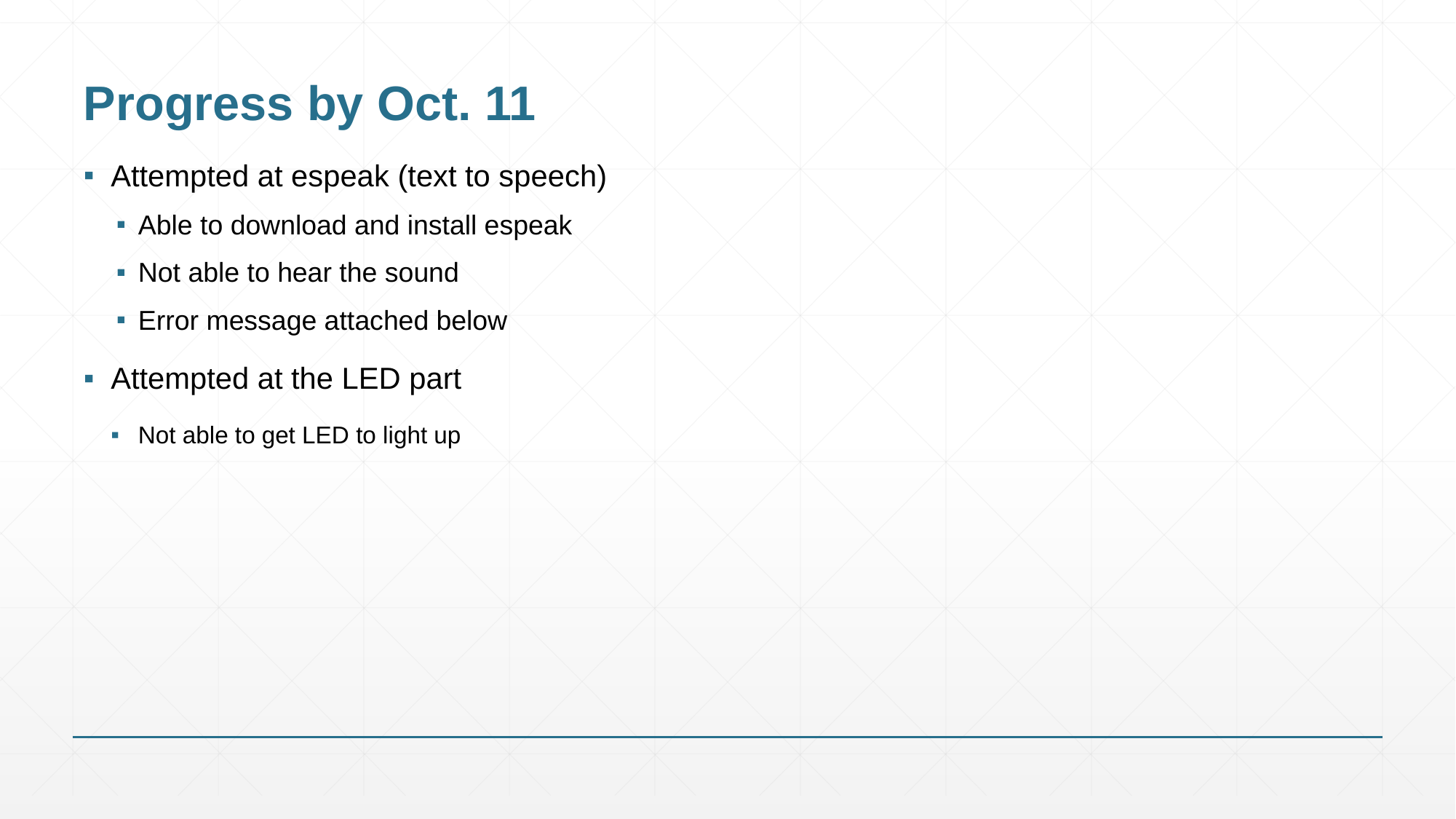

# Progress by Oct. 11
Attempted at espeak (text to speech)
Able to download and install espeak
Not able to hear the sound
Error message attached below
Attempted at the LED part
Not able to get LED to light up